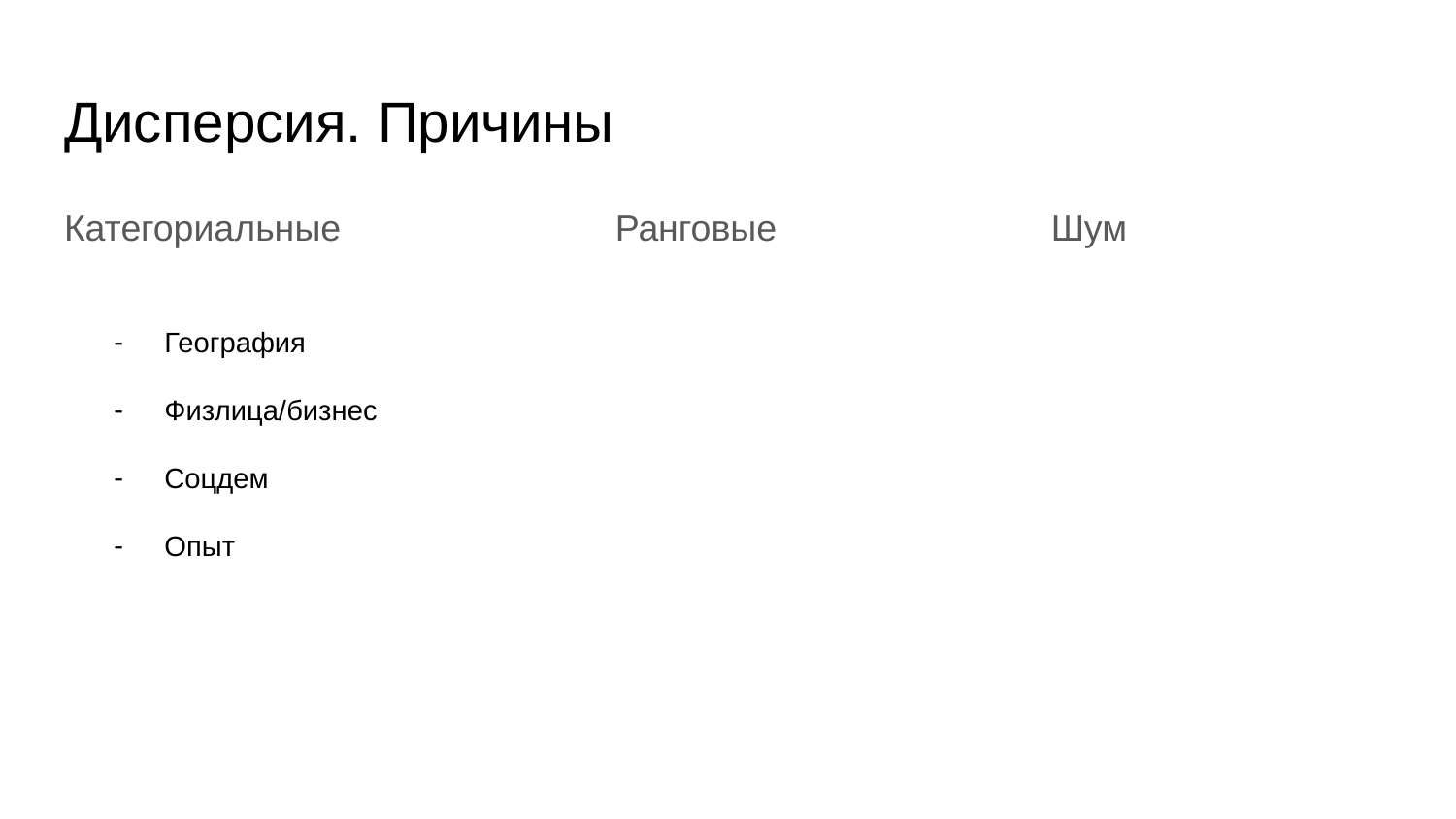

# Дисперсия. Причины
Категориальные                           Ранговые                           Шум
География

Физлица/бизнес

Соцдем

Опыт